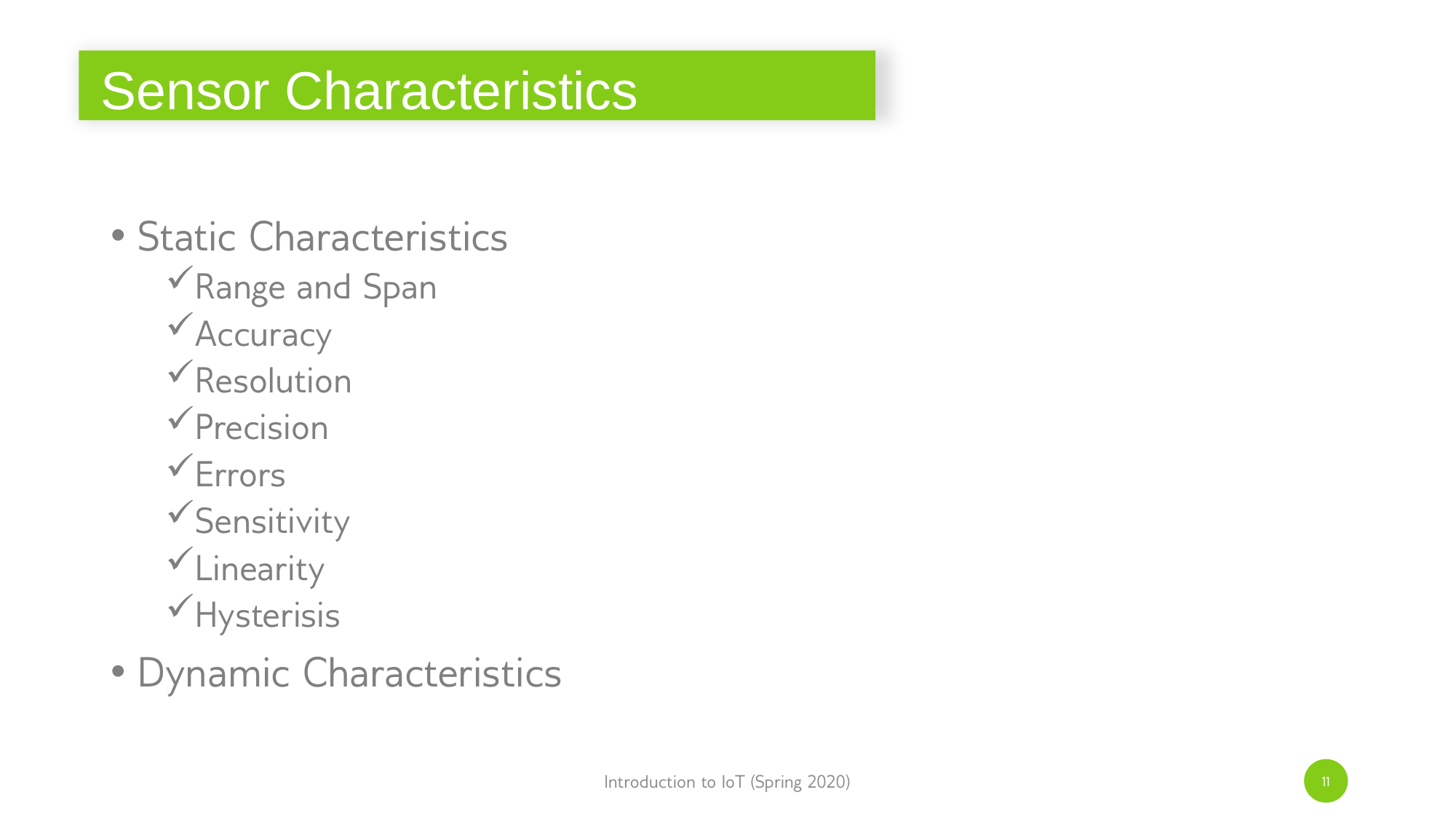

# Sensor Characteristics
Static Characteristics
Range and Span
Accuracy
Resolution
Precision
Errors
Sensitivity
Linearity
Hysterisis
Dynamic Characteristics
Introduction to IoT (Spring 2020)
11